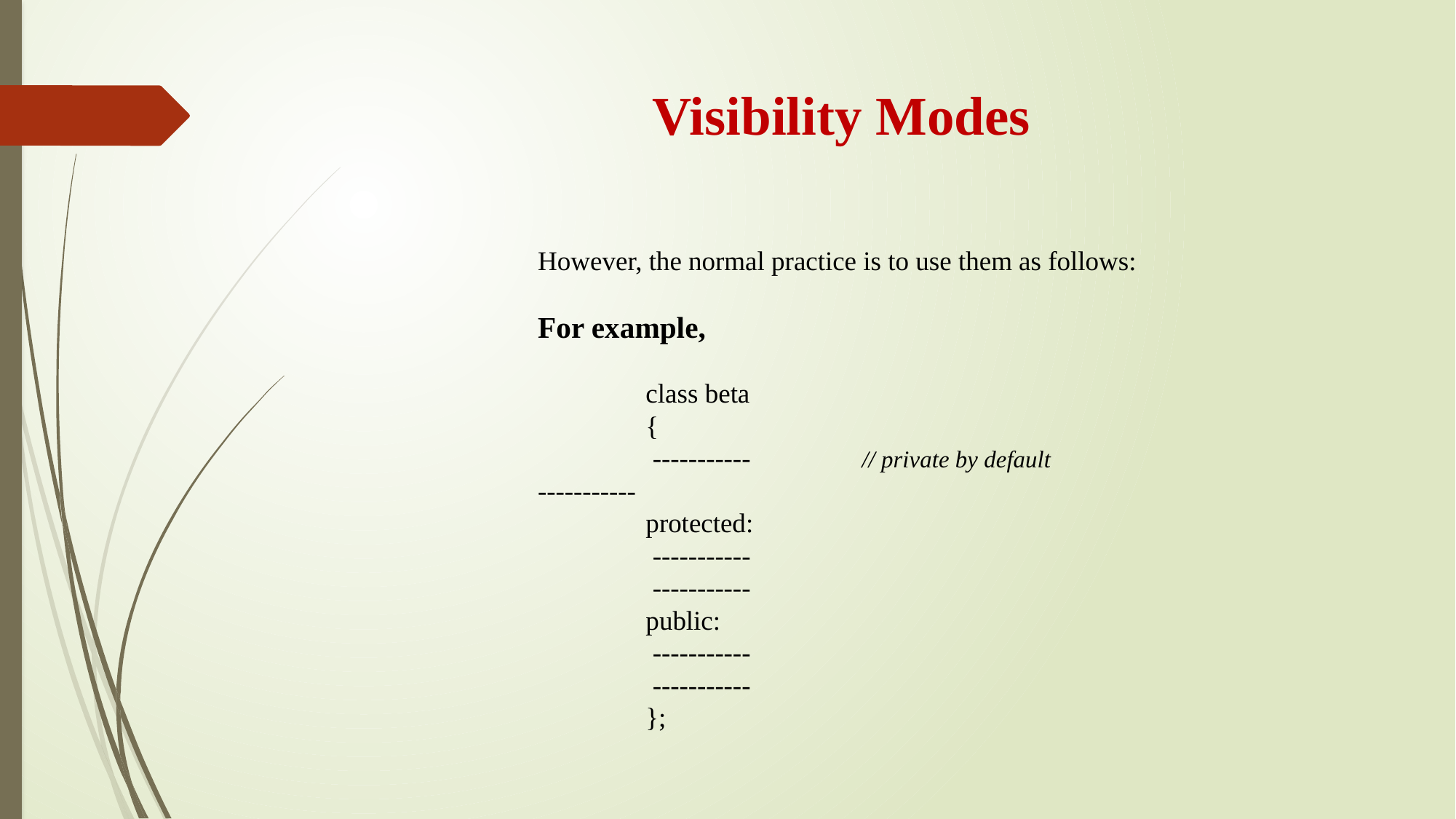

# Visibility Modes
However, the normal practice is to use them as follows:

For example,

		class beta
		{
					 -----------		 	// private by default					 -----------
			protected:
					 -----------
					 -----------
			public:
					 -----------
					 -----------
		};